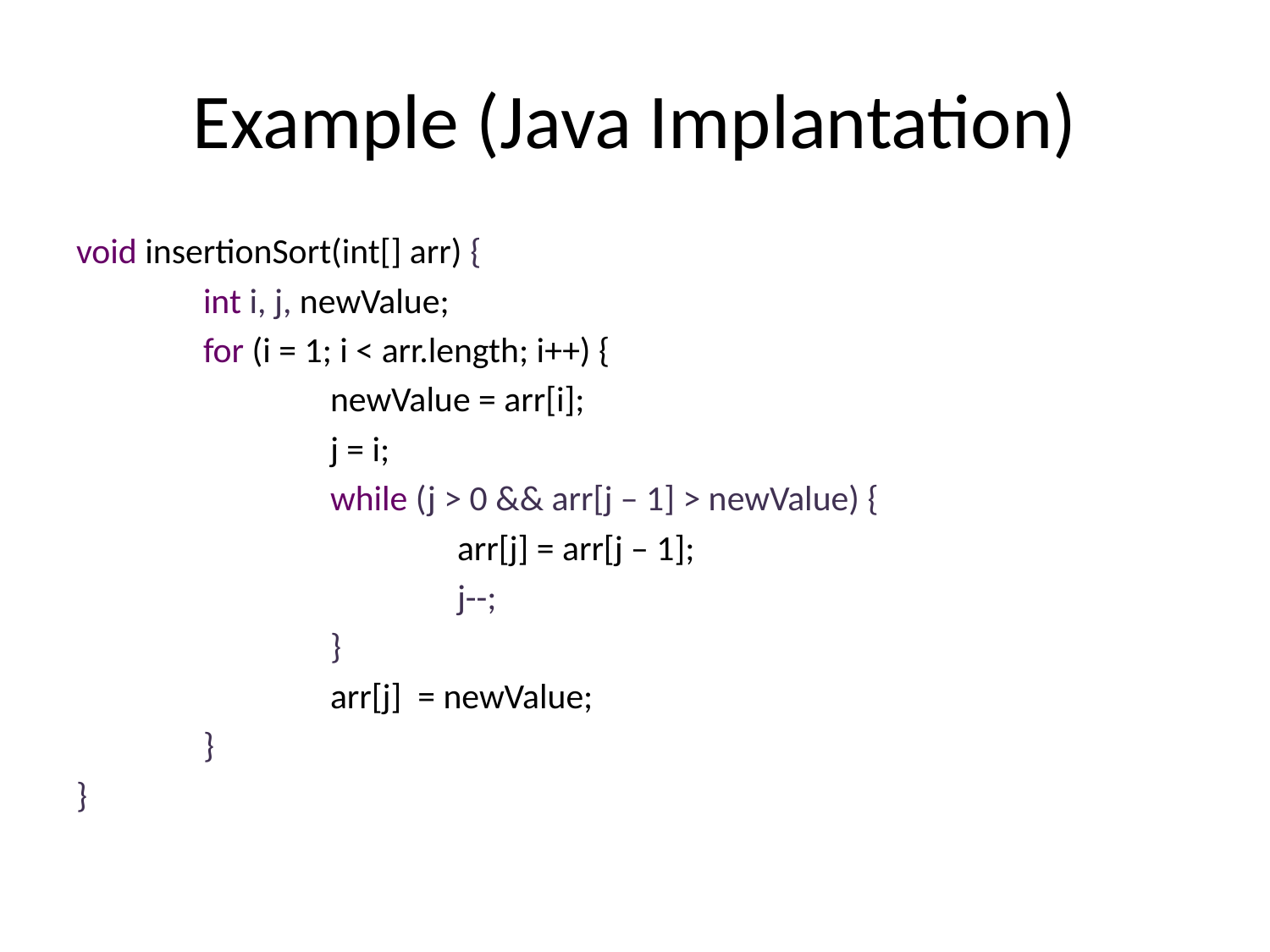

# Example (Java Implantation)
void insertionSort(int[] arr) {
	int i, j, newValue;
	for (i = 1; i < arr.length; i++) {
		newValue = arr[i];
		j = i;
		while (j > 0 && arr[j – 1] > newValue) {
			arr[j] = arr[j – 1];
			j--;
		}
		arr[j]  = newValue;
	}
}